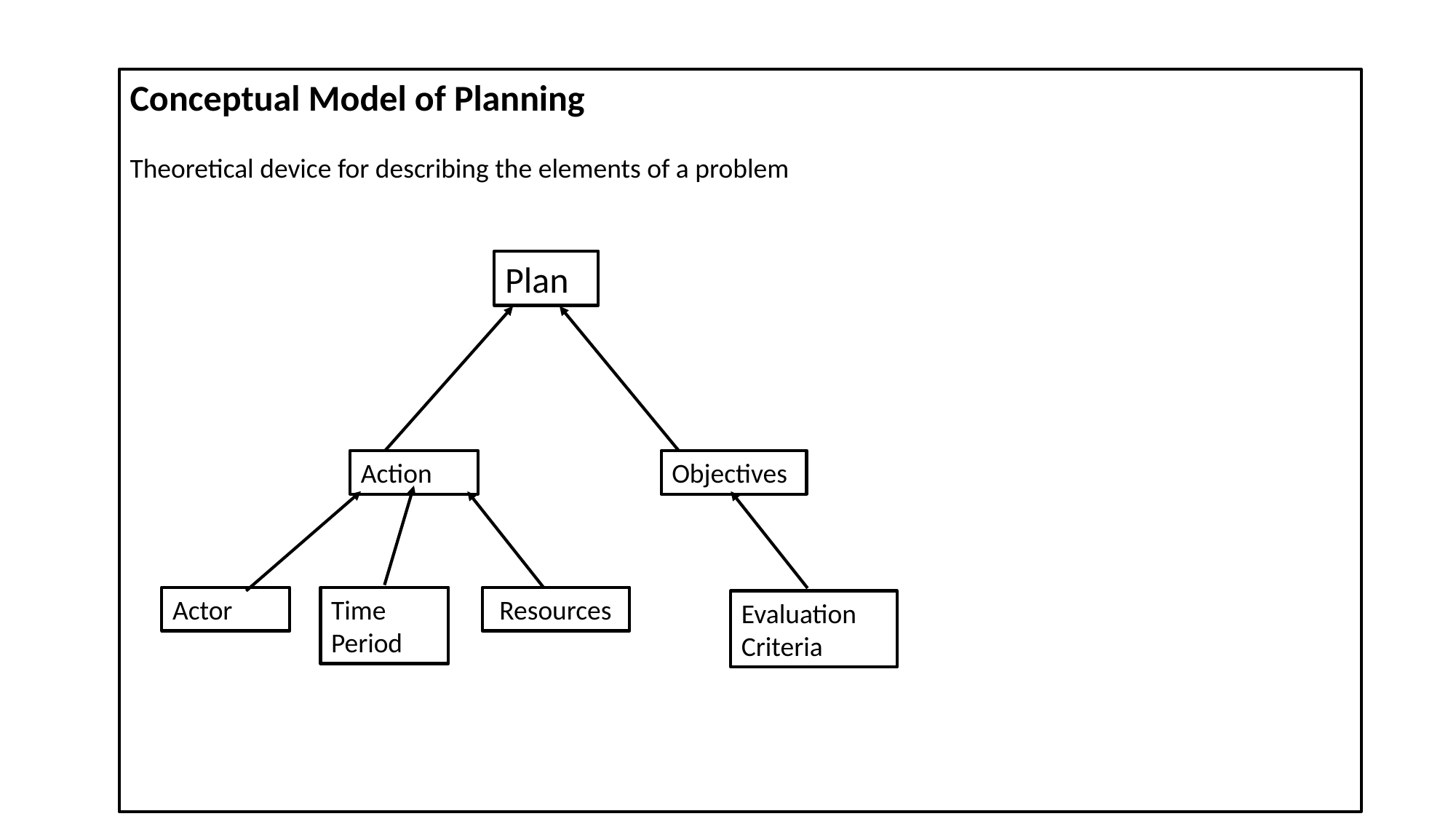

Conceptual Model of Planning

Theoretical device for describing the elements of a problem

Plan
Action
Objectives
Actor
Time
Period
 Resources
Evaluation
Criteria